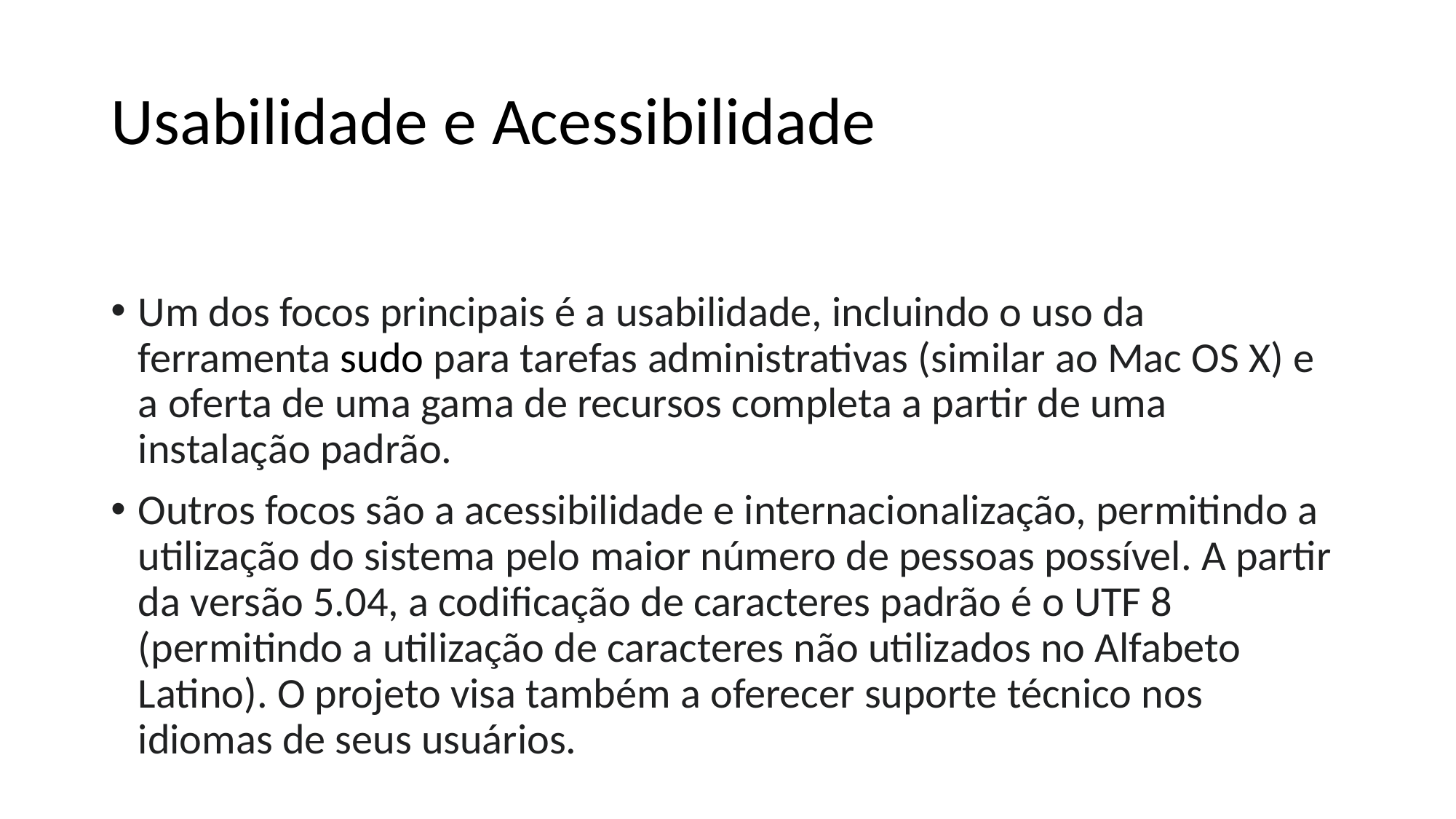

# Usabilidade e Acessibilidade

Um dos focos principais é a usabilidade, incluindo o uso da ferramenta sudo para tarefas administrativas (similar ao Mac OS X) e a oferta de uma gama de recursos completa a partir de uma instalação padrão.
Outros focos são a acessibilidade e internacionalização, permitindo a utilização do sistema pelo maior número de pessoas possível. A partir da versão 5.04, a codificação de caracteres padrão é o UTF 8 (permitindo a utilização de caracteres não utilizados no Alfabeto Latino). O projeto visa também a oferecer suporte técnico nos idiomas de seus usuários.